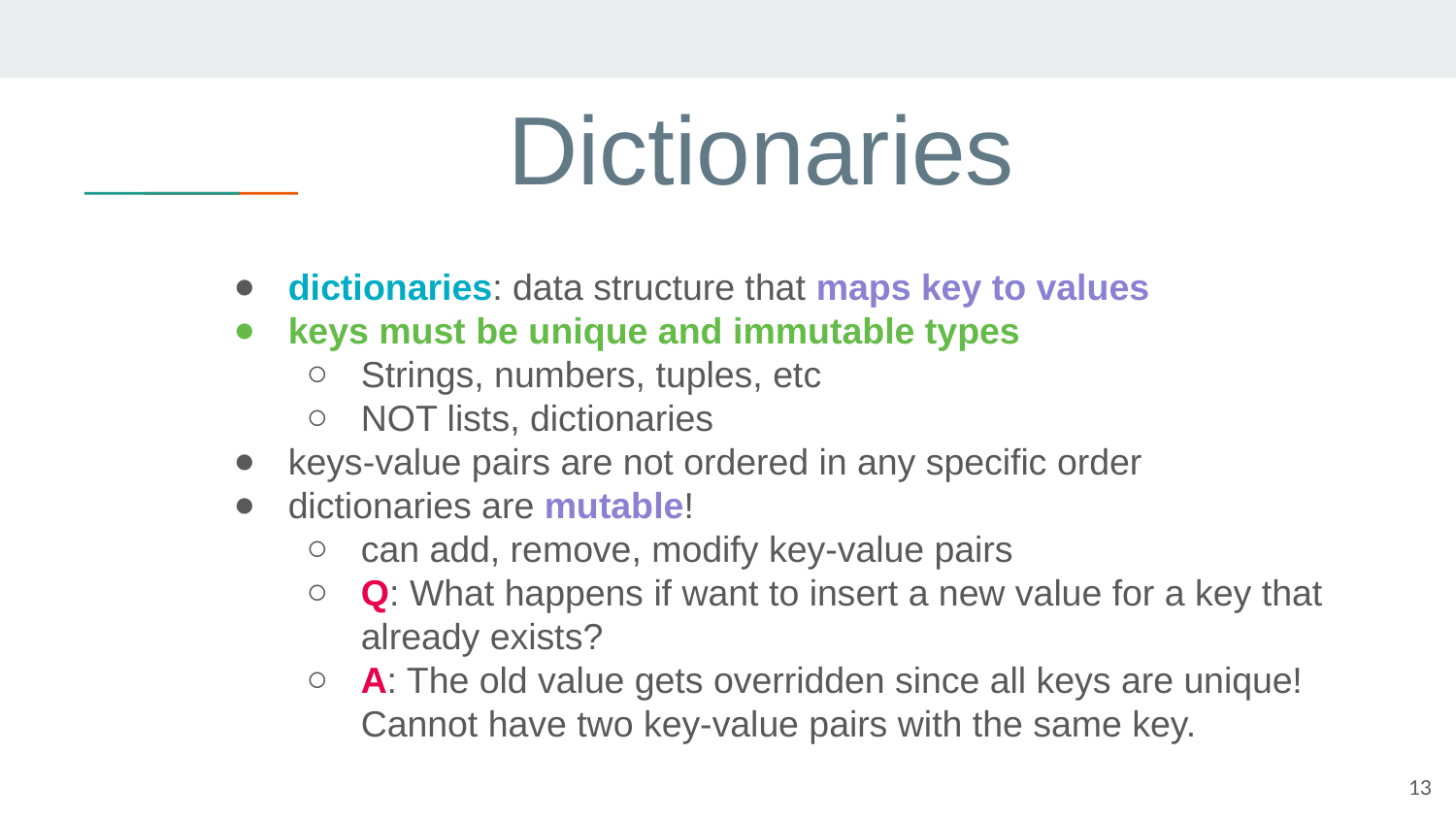

# Dictionaries

dictionaries: data structure that maps key to values
keys must be unique and immutable types
Strings, numbers, tuples, etc
NOT lists, dictionaries
keys-value pairs are not ordered in any specific order
dictionaries are mutable!
can add, remove, modify key-value pairs
Q: What happens if want to insert a new value for a key that already exists?
A: The old value gets overridden since all keys are unique! Cannot have two key-value pairs with the same key.

13